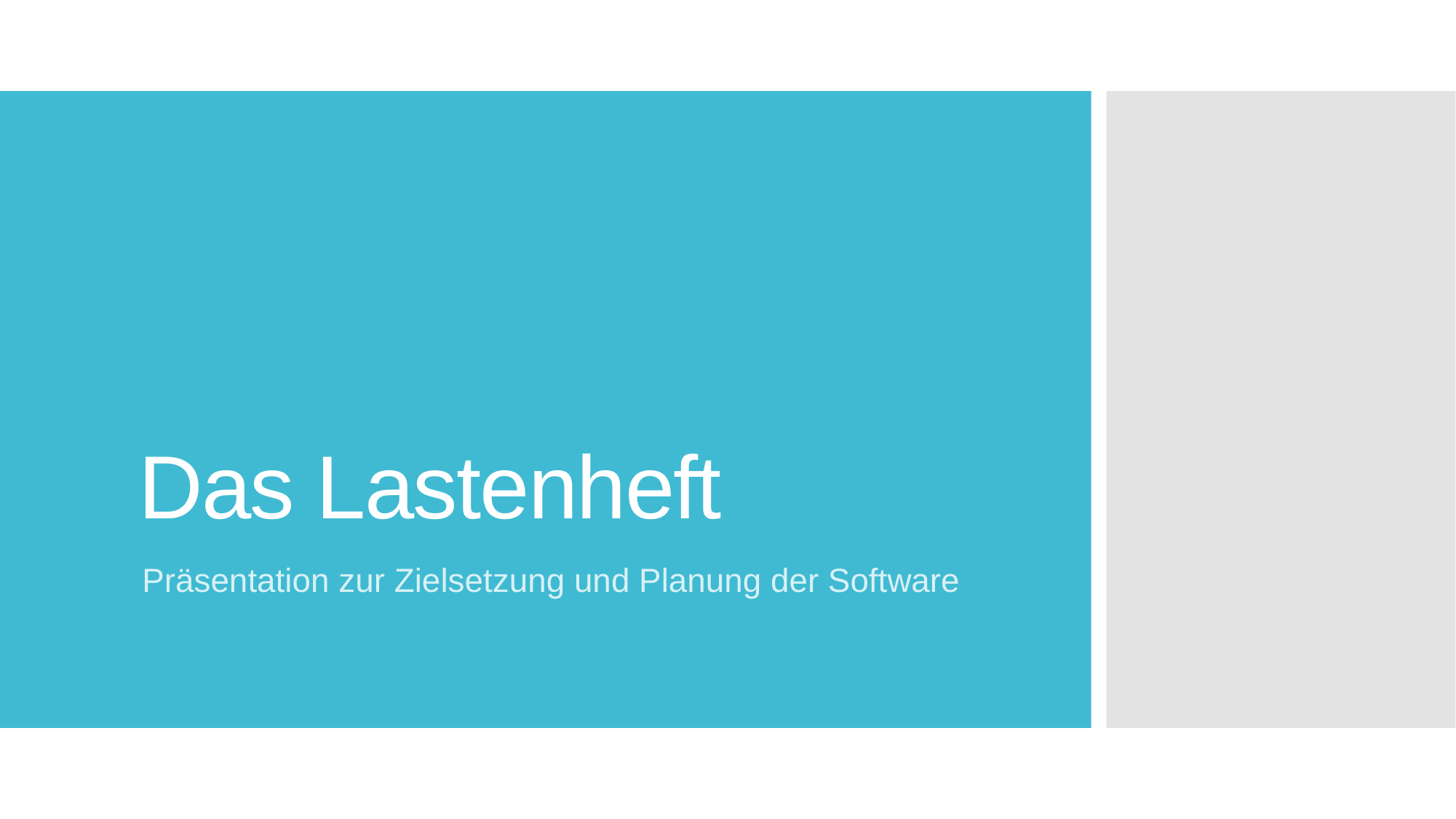

# Das Lastenheft
Präsentation zur Zielsetzung und Planung der Software